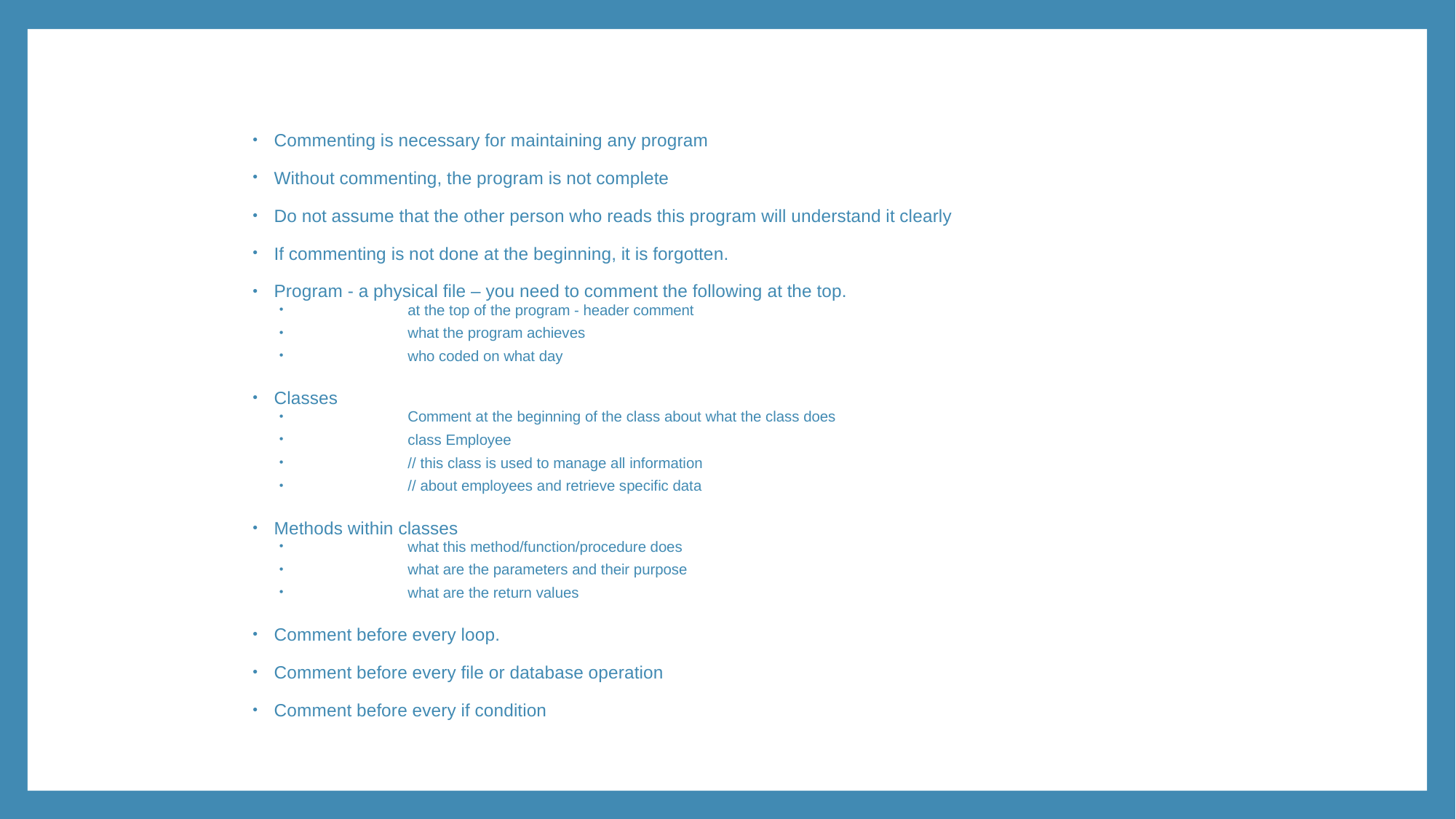

#
Commenting is necessary for maintaining any program
Without commenting, the program is not complete
Do not assume that the other person who reads this program will understand it clearly
If commenting is not done at the beginning, it is forgotten.
Program - a physical file – you need to comment the following at the top.
	at the top of the program - header comment
	what the program achieves
	who coded on what day
Classes
	Comment at the beginning of the class about what the class does
	class Employee
	// this class is used to manage all information
	// about employees and retrieve specific data
Methods within classes
	what this method/function/procedure does
	what are the parameters and their purpose
	what are the return values
Comment before every loop.
Comment before every file or database operation
Comment before every if condition